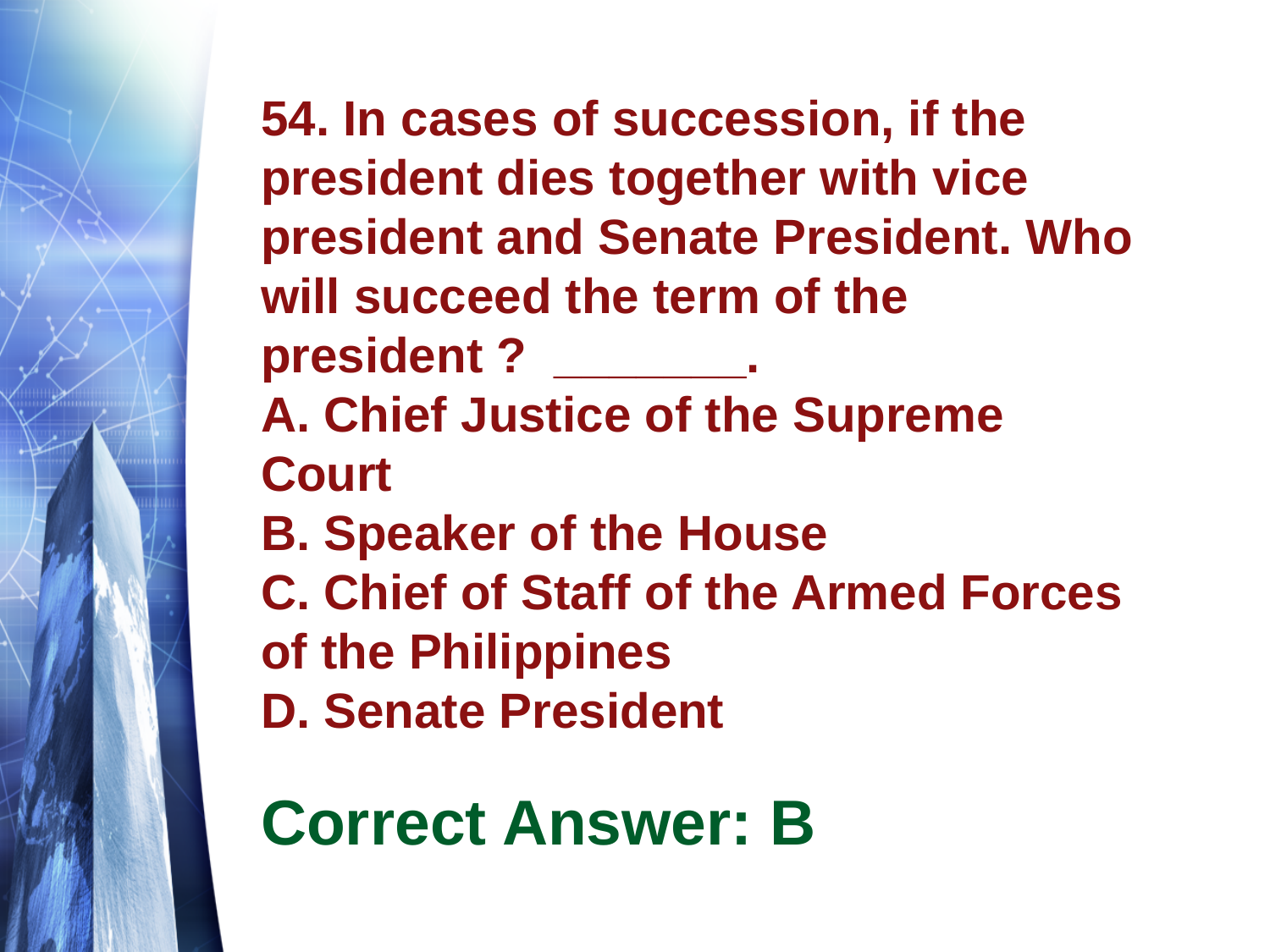

# 54. In cases of succession, if the president dies together with vice president and Senate President. Who will succeed the term of the president ?  _______. A. Chief Justice of the Supreme Court B. Speaker of the House C. Chief of Staff of the Armed Forces of the Philippines D. Senate President
Correct Answer: B